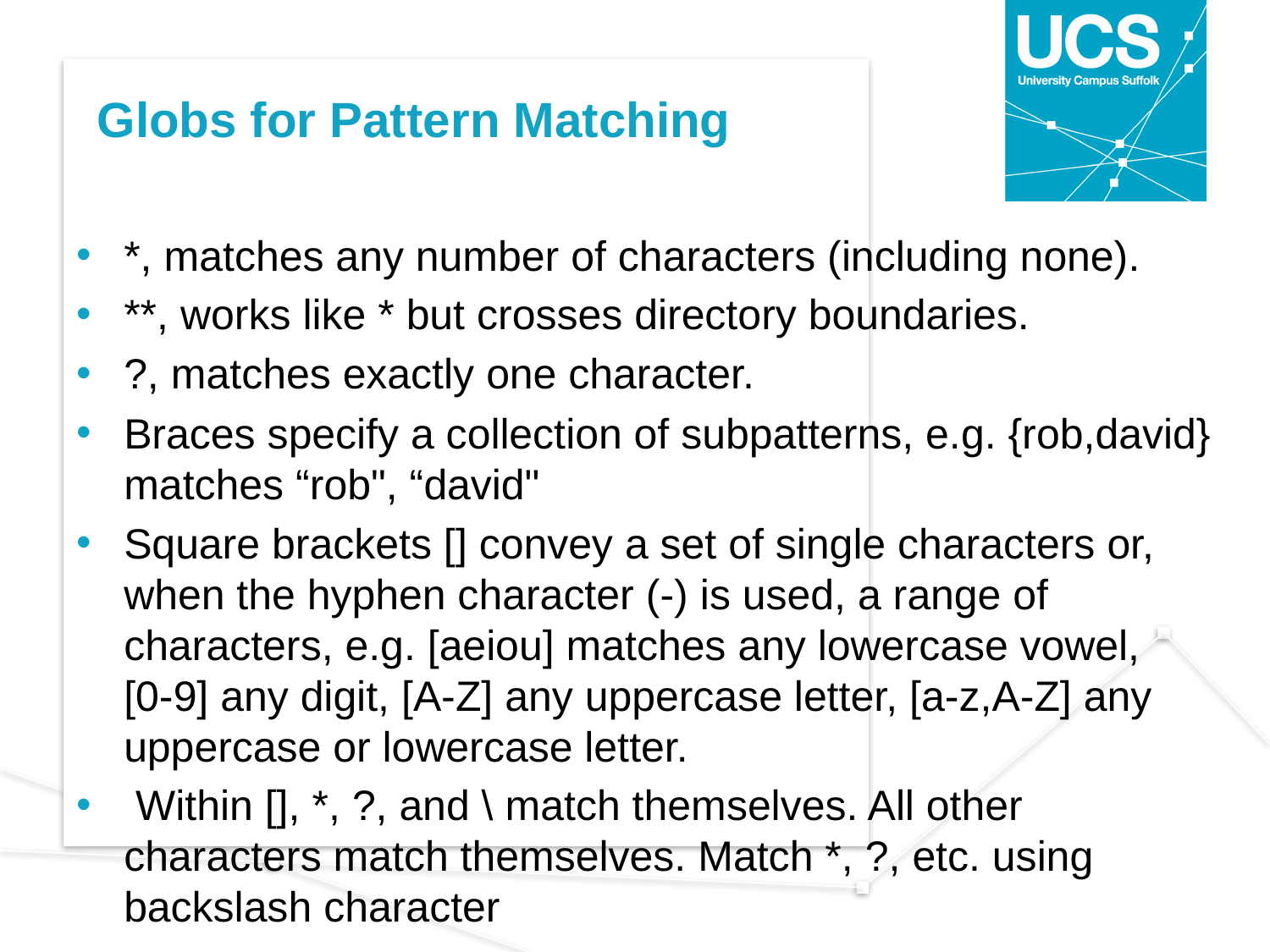

# Globs for Pattern Matching
*, matches any number of characters (including none).
**, works like * but crosses directory boundaries.
?, matches exactly one character.
Braces specify a collection of subpatterns, e.g. {rob,david} matches “rob", “david"
Square brackets [] convey a set of single characters or, when the hyphen character (-) is used, a range of characters, e.g. [aeiou] matches any lowercase vowel,
[0-9] any digit, [A-Z] any uppercase letter, [a-z,A-Z] any uppercase or lowercase letter.
 Within [], *, ?, and \ match themselves. All other characters match themselves. Match *, ?, etc. using backslash character